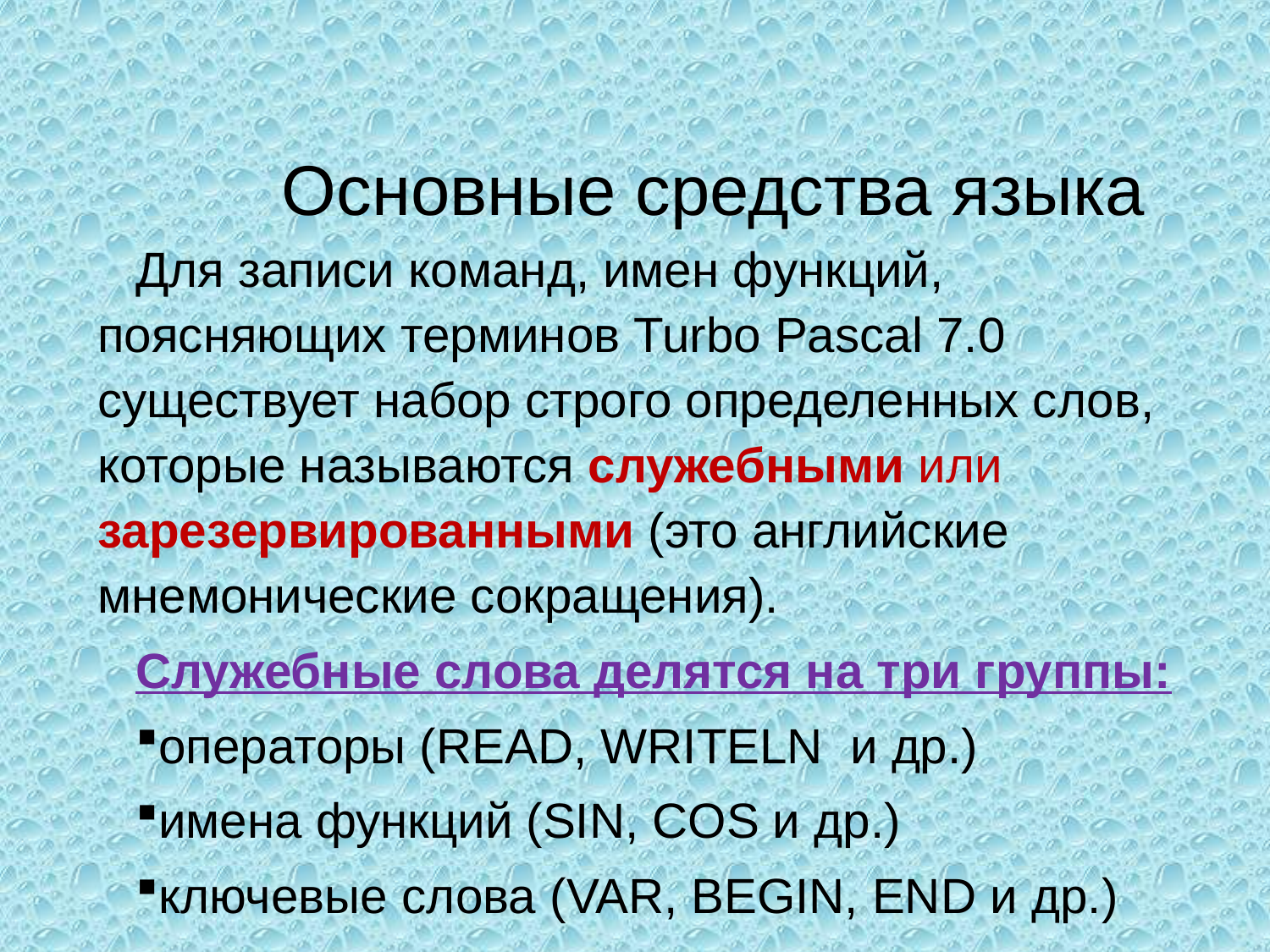

# Основные средства языка
Для записи команд, имен функций, поясняющих терминов Turbo Pascal 7.0  существует набор строго определенных слов, которые называются служебными или зарезервированными (это английские мнемонические сокращения).
Служебные слова делятся на три группы:
операторы (READ, WRITELN  и др.)
имена функций (SIN, COS и др.)
ключевые слова (VAR, BEGIN, END и др.)